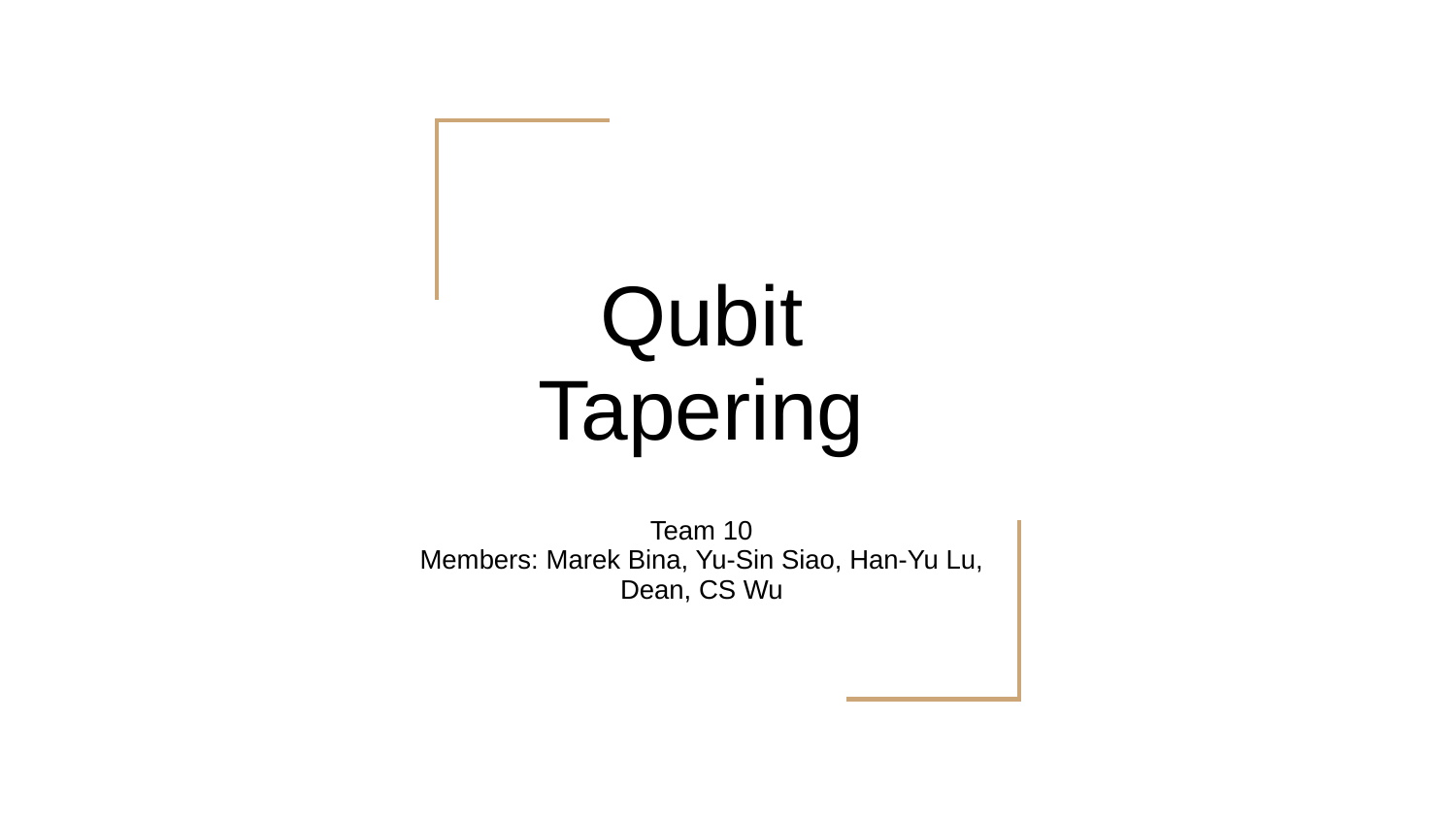

# Qubit Tapering
Team 10
Members: Marek Bina, Yu-Sin Siao, Han-Yu Lu, Dean, CS Wu